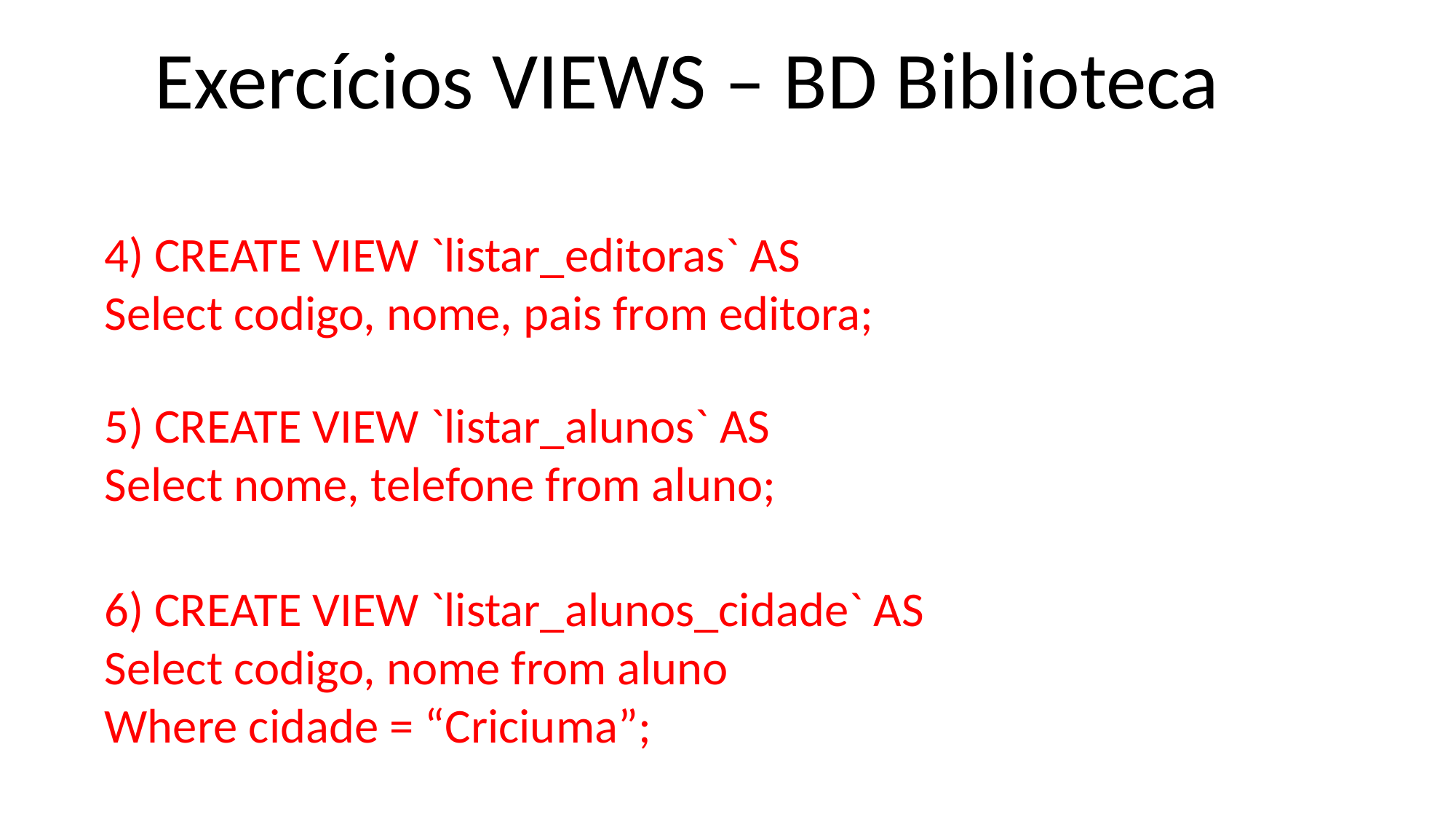

# Exercícios VIEWS – BD Biblioteca
4) CREATE VIEW `listar_editoras` AS
Select codigo, nome, pais from editora;
5) CREATE VIEW `listar_alunos` AS
Select nome, telefone from aluno;
6) CREATE VIEW `listar_alunos_cidade` AS
Select codigo, nome from aluno
Where cidade = “Criciuma”;